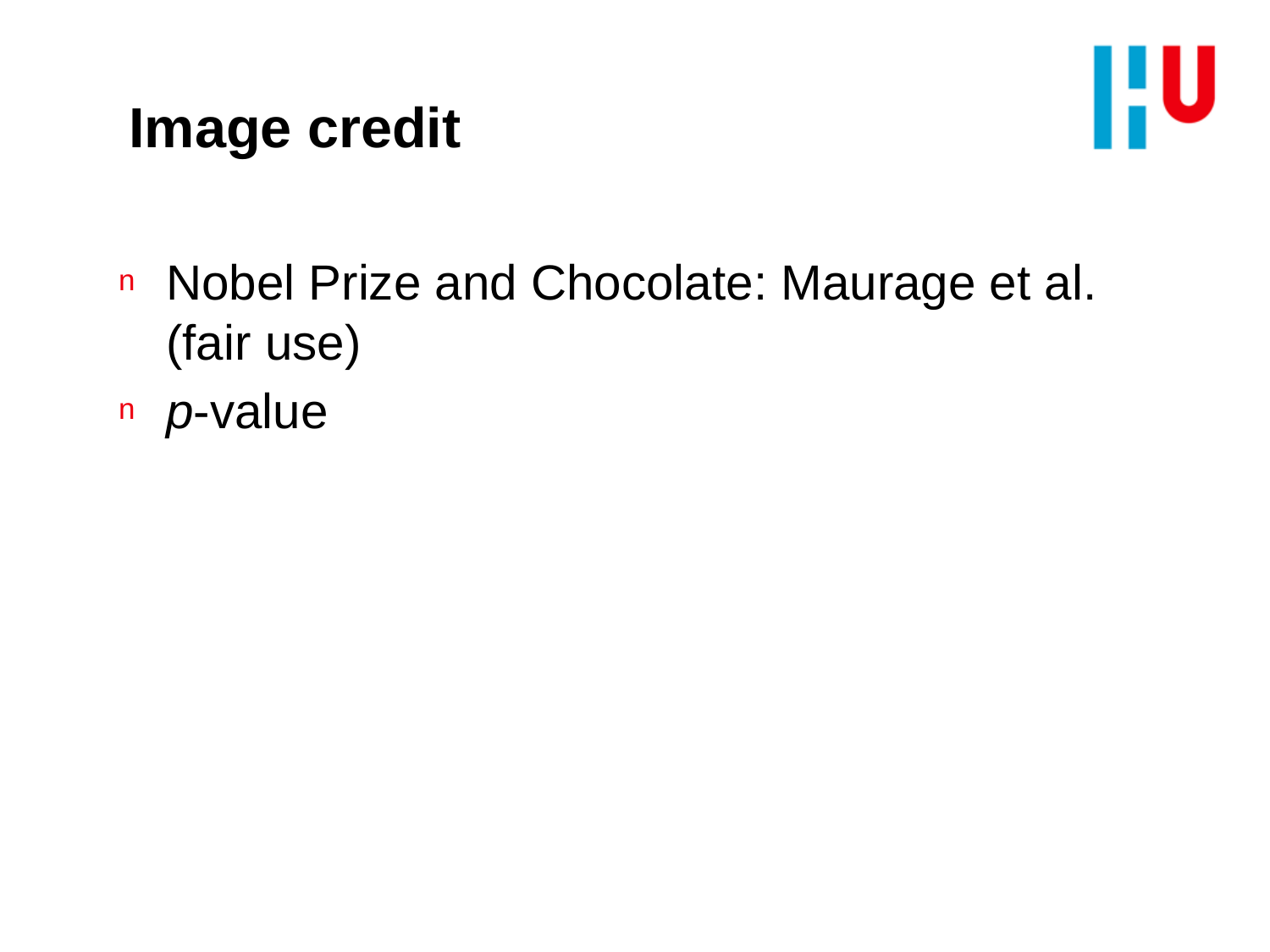

# Image credit
Nobel Prize and Chocolate: Maurage et al. (fair use)
p-value